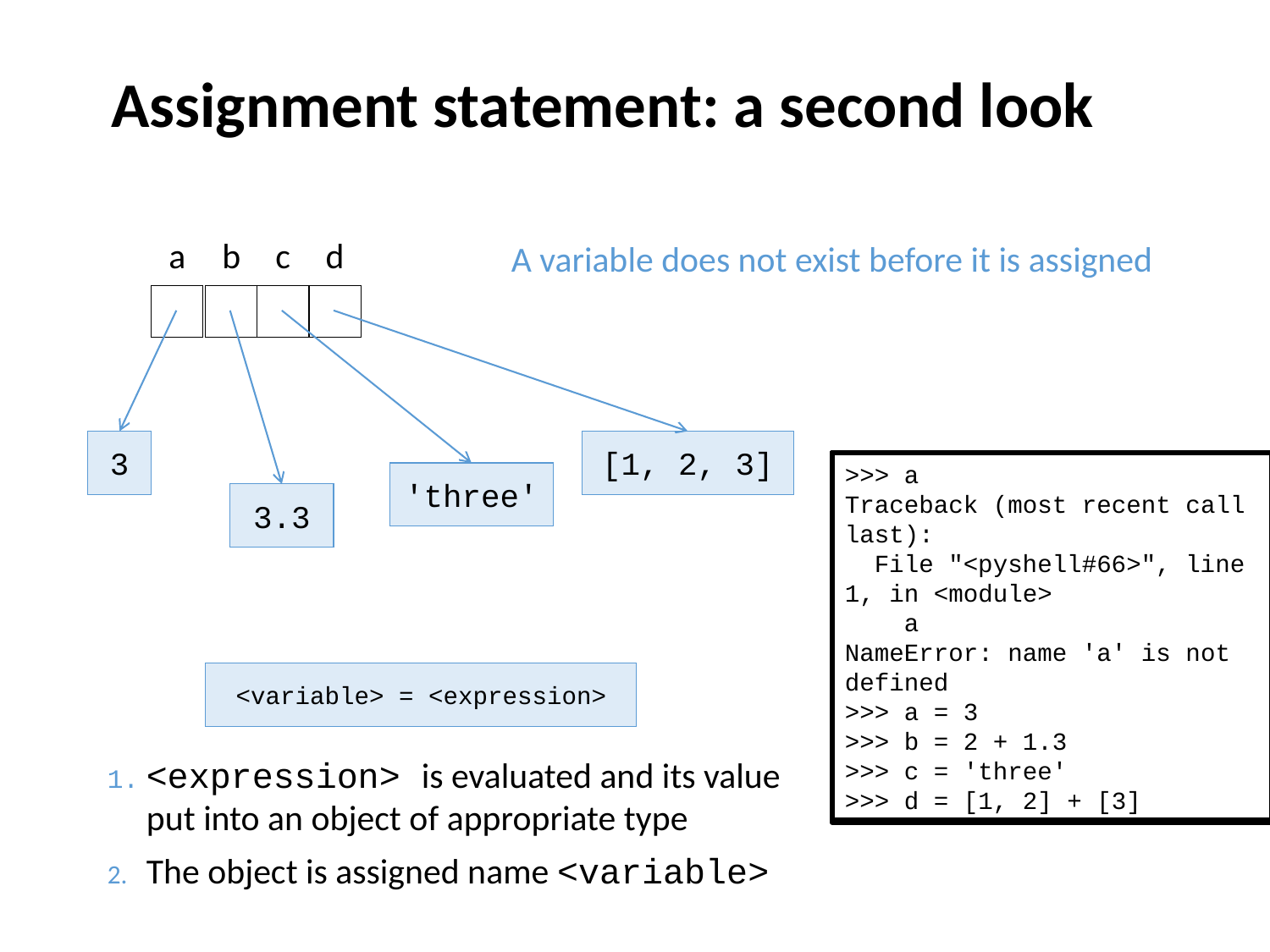

Assignment statement: a second look
a
b
c
d
A variable does not exist before it is assigned

3
[1, 2, 3]
>>> a
Traceback (most recent call last):
  File "<pyshell#66>", line 1, in <module>
    a
NameError: name 'a' is not defined
>>> a = 3

>>> a
Traceback (most recent call last):
  File "<pyshell#66>", line 1, in <module>
    a
NameError: name 'a' is not defined
>>> a = 3
>>> b = 2 + 1.3

>>> a
Traceback (most recent call last):
  File "<pyshell#66>", line 1, in <module>
    a
NameError: name 'a' is not defined
>>> a = 3
>>> b = 2 + 1.3
>>> c = 'three'
>>> d = [1, 2] + [3]
>>> a
Traceback (most recent call last):
  File "<pyshell#66>", line 1, in <module>
    a
NameError: name 'a' is not defined
>>>

>>> a
Traceback (most recent call last):
  File "<pyshell#66>", line 1, in <module>
    a
NameError: name 'a' is not defined
>>> a = 3
>>> b = 2 + 1.3
>>> c = 'three'

'three'
3.3
<variable> = <expression>
<expression> is evaluated and its value put into an object of appropriate type
The object is assigned name <variable>